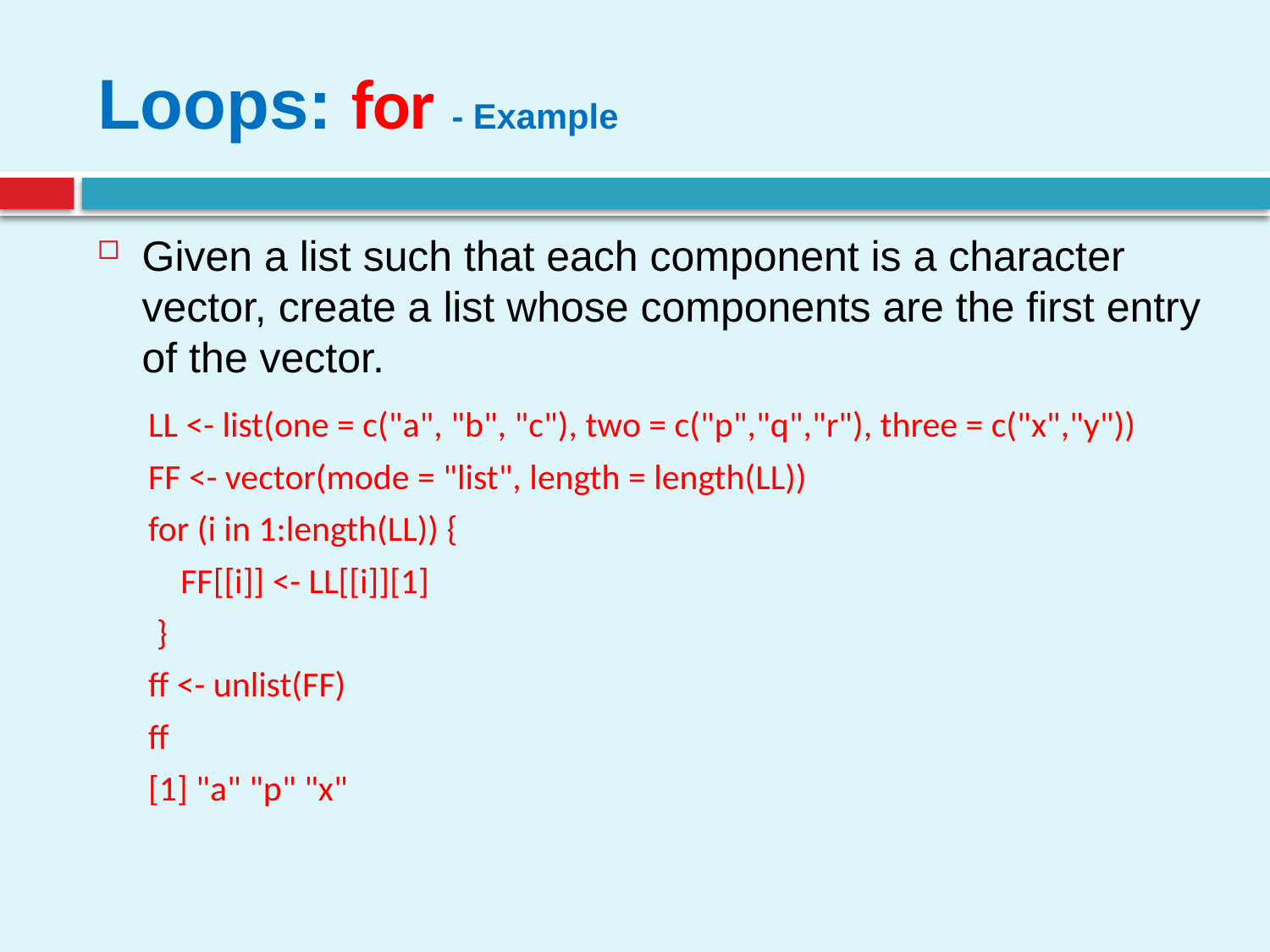

# Loops: for - Example
Given a list such that each component is a character vector, create a list whose components are the first entry of the vector.
LL <- list(one = c("a", "b", "c"), two = c("p","q","r"), three = c("x","y"))
FF <- vector(mode = "list", length = length(LL))
for (i in 1:length(LL)) {
    FF[[i]] <- LL[[i]][1]
 }
ff <- unlist(FF)
ff
[1] "a" "p" "x"